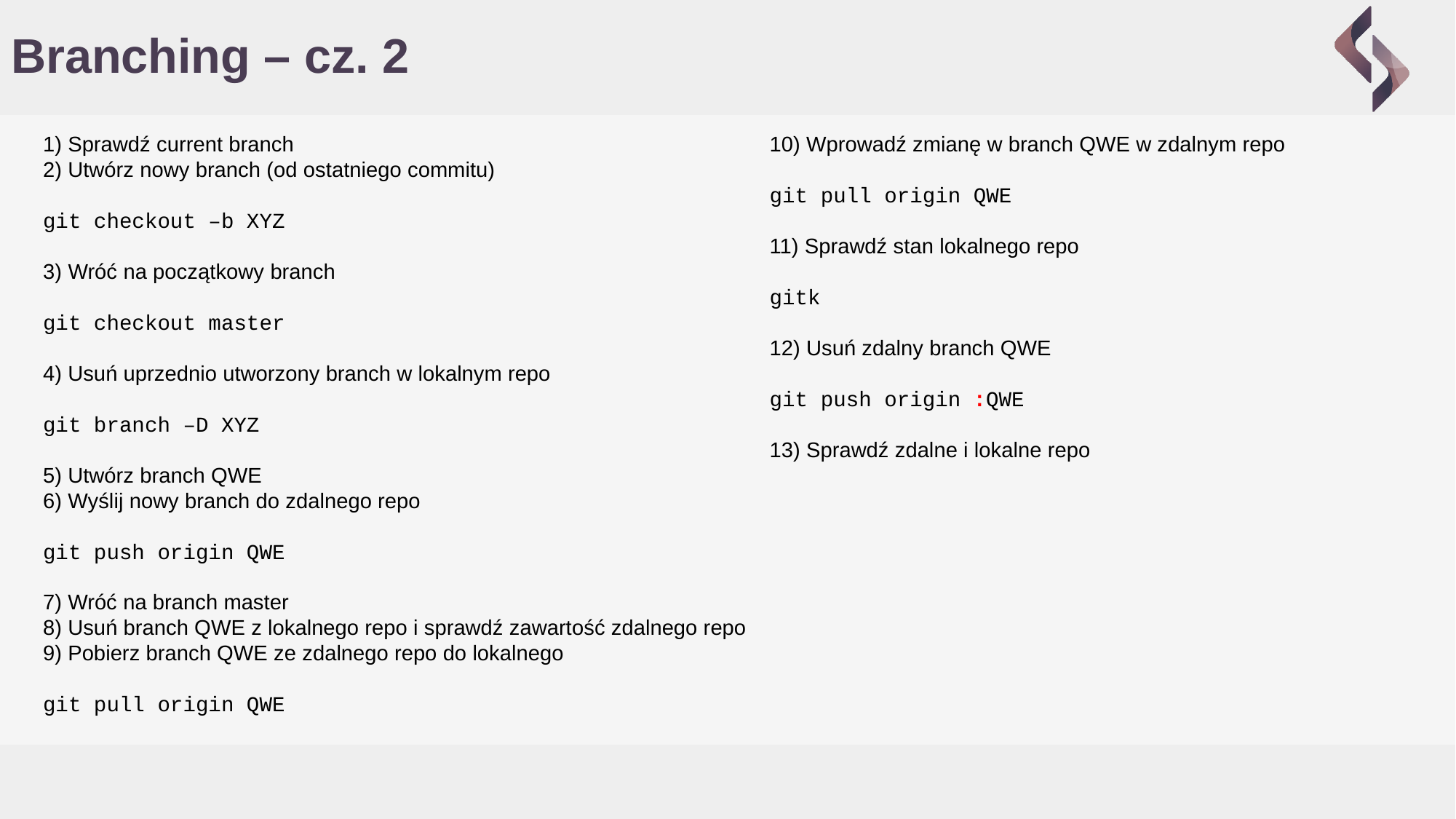

# Branching – cz. 2

1) Sprawdź current branch
2) Utwórz nowy branch (od ostatniego commitu)

git checkout –b XYZ

3) Wróć na początkowy branch

git checkout master

4) Usuń uprzednio utworzony branch w lokalnym repo

git branch –D XYZ

5) Utwórz branch QWE
6) Wyślij nowy branch do zdalnego repo

git push origin QWE

7) Wróć na branch master
8) Usuń branch QWE z lokalnego repo i sprawdź zawartość zdalnego repo
9) Pobierz branch QWE ze zdalnego repo do lokalnego

git pull origin QWE

10) Wprowadź zmianę w branch QWE w zdalnym repo

git pull origin QWE

11) Sprawdź stan lokalnego repo

gitk

12) Usuń zdalny branch QWE

git push origin :QWE

13) Sprawdź zdalne i lokalne repo